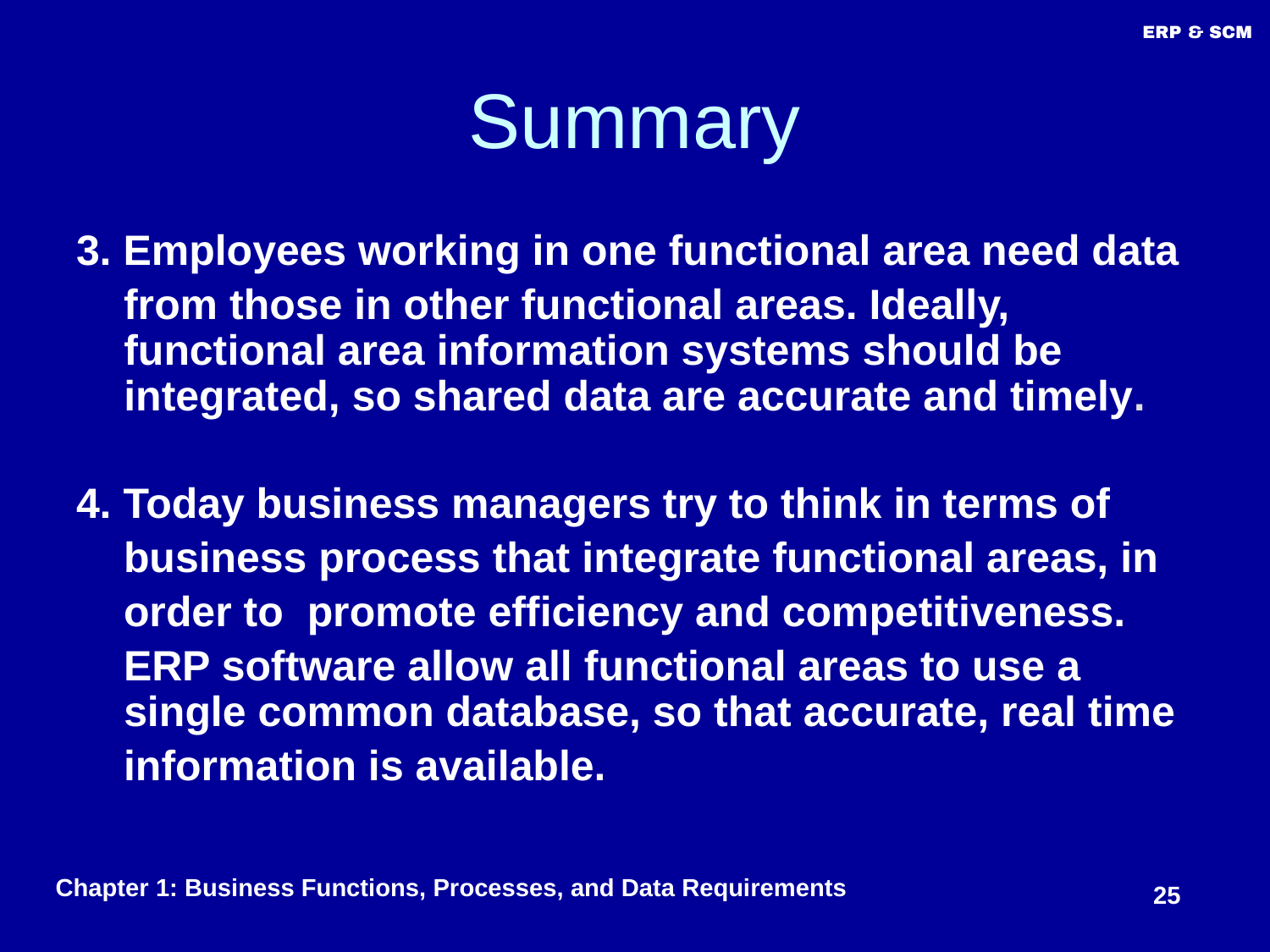

# Summary
3. Employees working in one functional area need data
    from those in other functional areas. Ideally, functional area information systems should be integrated, so shared data are accurate and timely.

4. Today business managers try to think in terms of
    business process that integrate functional areas, in
    order to  promote efficiency and competitiveness.
    ERP software allow all functional areas to use a single common database, so that accurate, real time
    information is available.